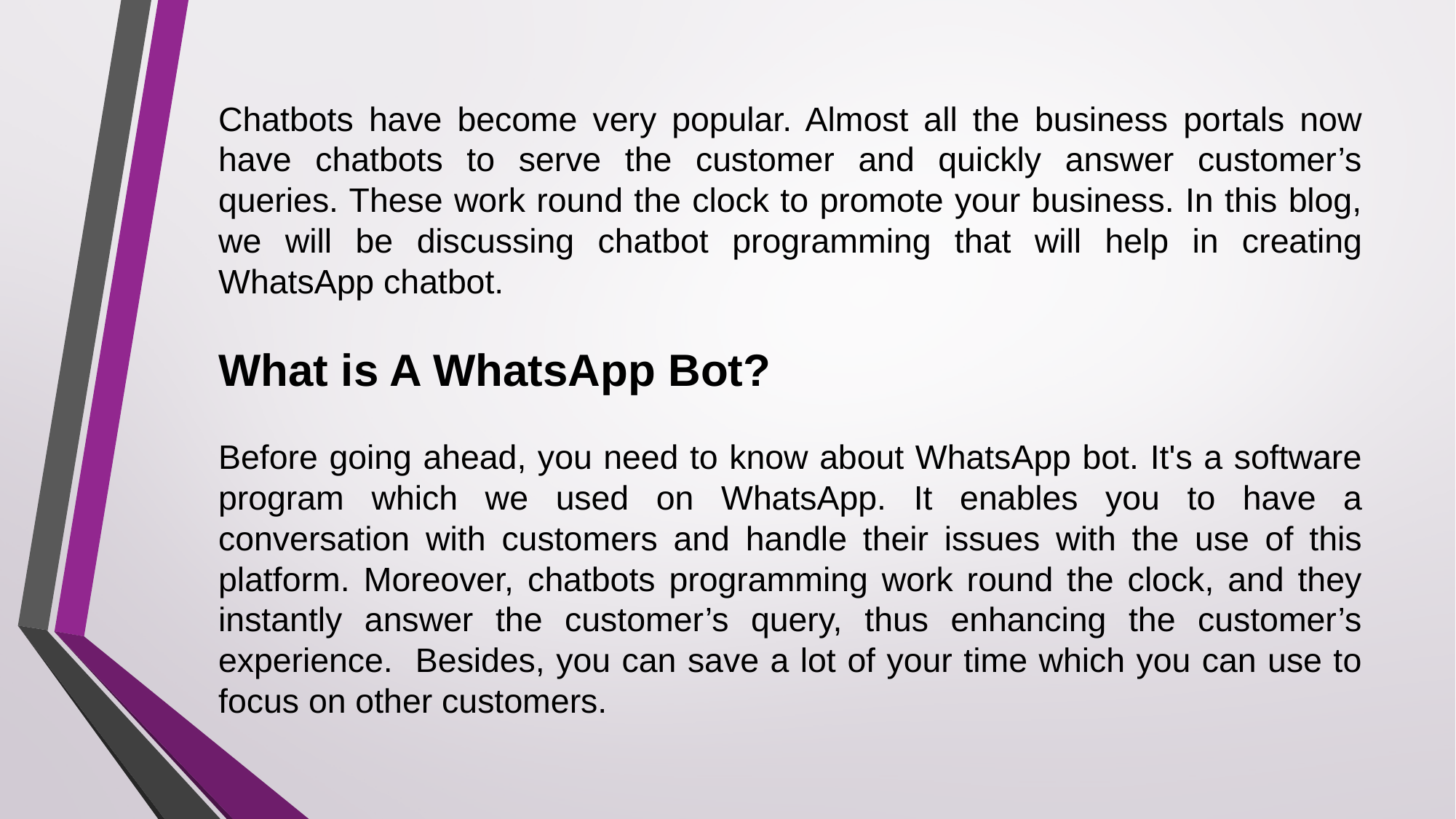

Chatbots have become very popular. Almost all the business portals now have chatbots to serve the customer and quickly answer customer’s queries. These work round the clock to promote your business. In this blog, we will be discussing chatbot programming that will help in creating WhatsApp chatbot.

What is A WhatsApp Bot?

Before going ahead, you need to know about WhatsApp bot. It's a software program which we used on WhatsApp. It enables you to have a conversation with customers and handle their issues with the use of this platform. Moreover, chatbots programming work round the clock, and they instantly answer the customer’s query, thus enhancing the customer’s experience.  Besides, you can save a lot of your time which you can use to focus on other customers.